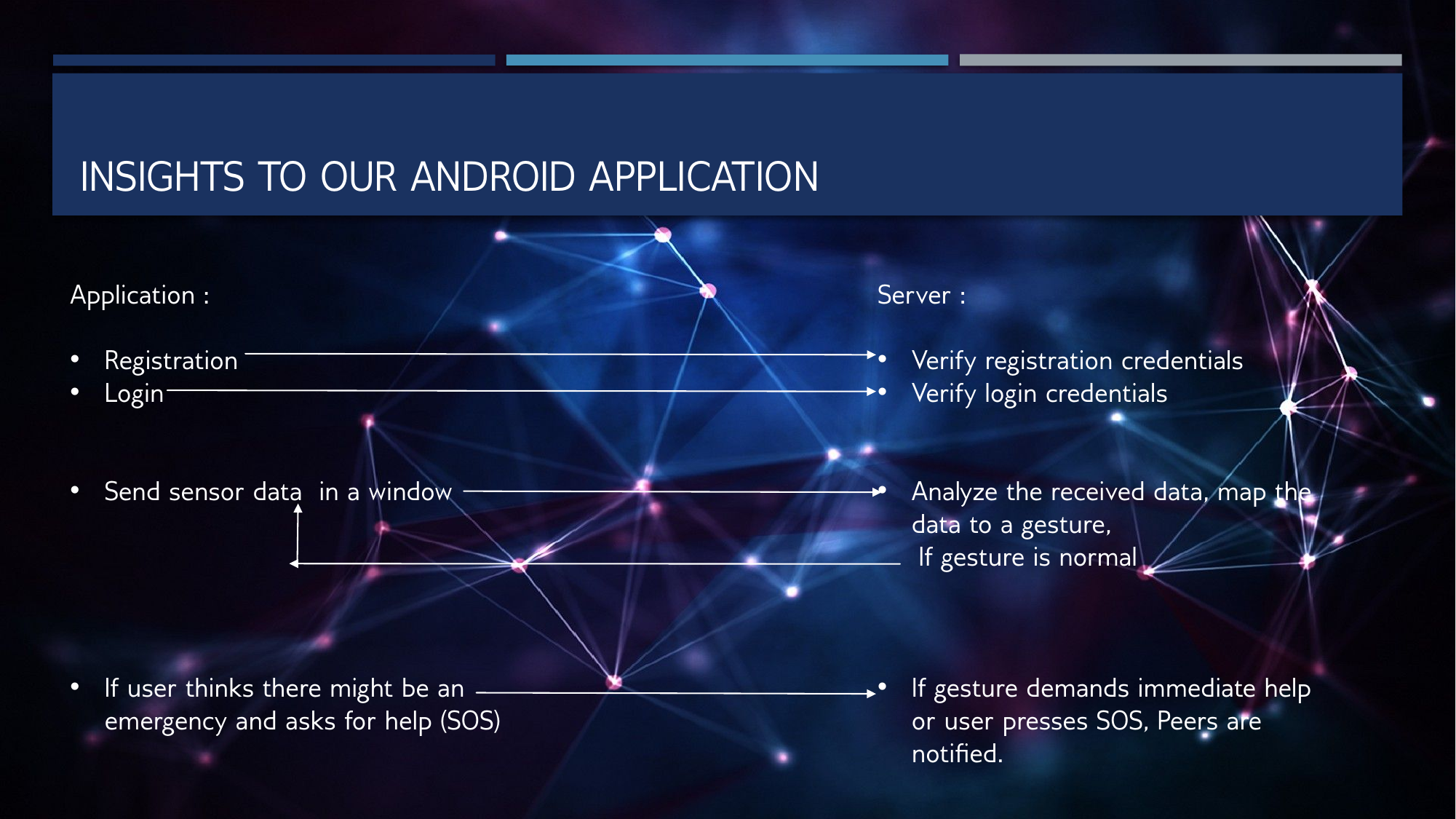

# Insights to our android application
Application :

Registration
Login

Send sensor data  in a window

If user thinks there might be an emergency and asks for help (SOS)

Server :

Verify registration credentials
Verify login credentials

Analyze the received data, map the data to a gesture,
     If gesture is normal

If gesture demands immediate help or user presses SOS, Peers are notified.